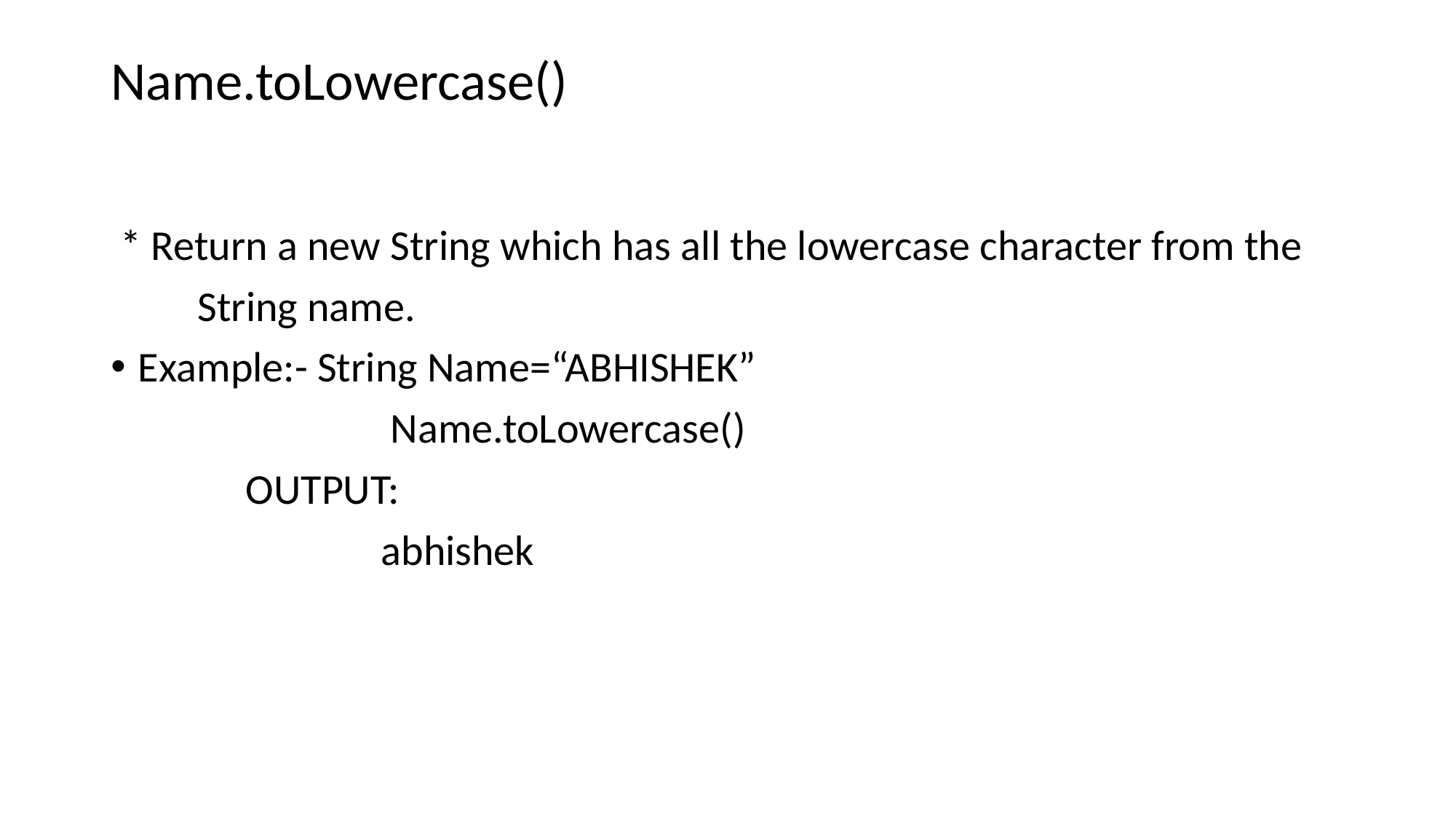

# Name.toLowercase()
 * Return a new String which has all the lowercase character from the
         String name.
Example:- String Name=“ABHISHEK”
                             Name.toLowercase()
              OUTPUT:
                            abhishek